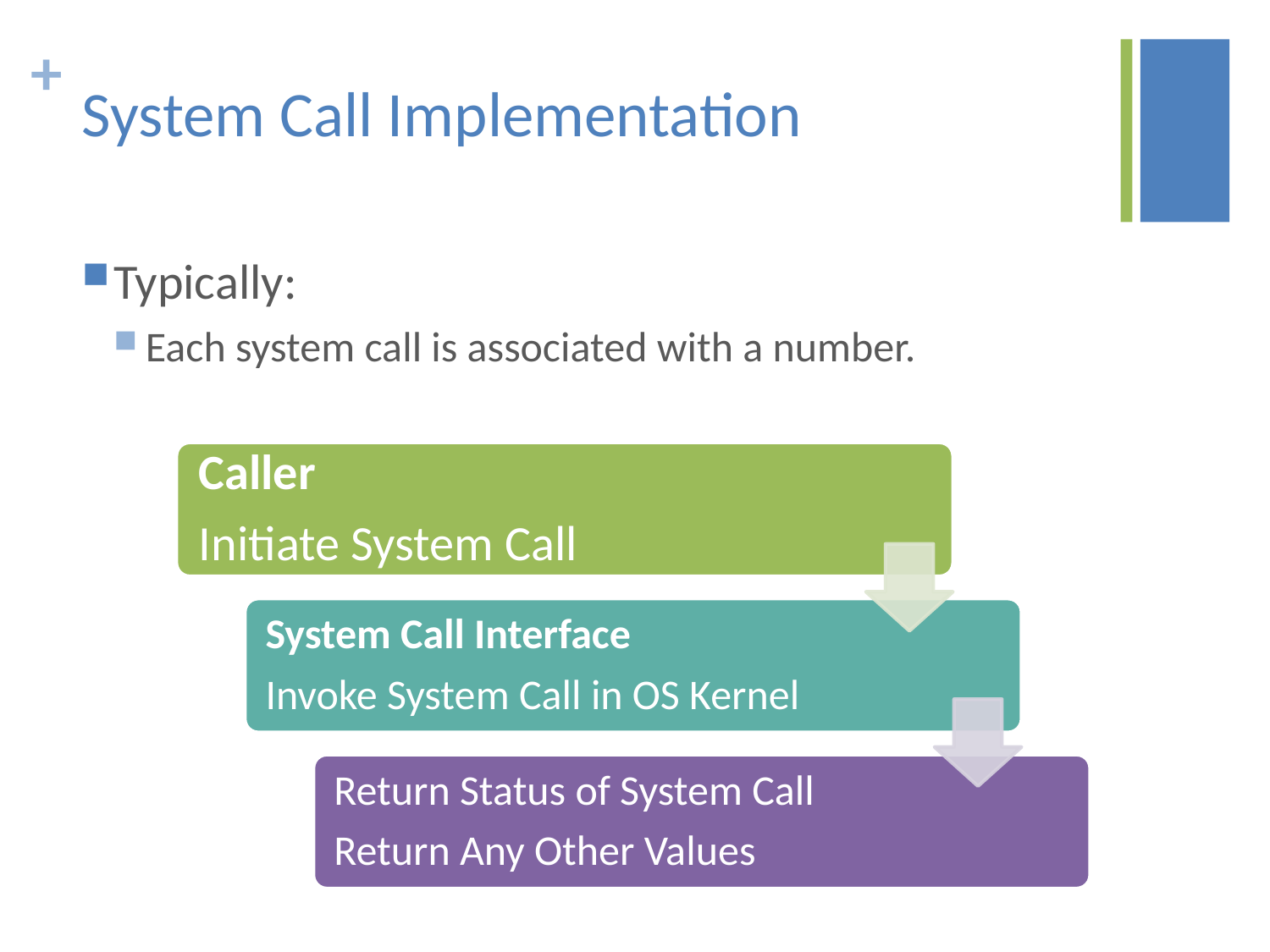

# System Call Implementation
Typically:
Each system call is associated with a number.

Caller
Initiate System Call
System Call Interface
Invoke System Call in OS Kernel
Return Status of System Call
Return Any Other Values